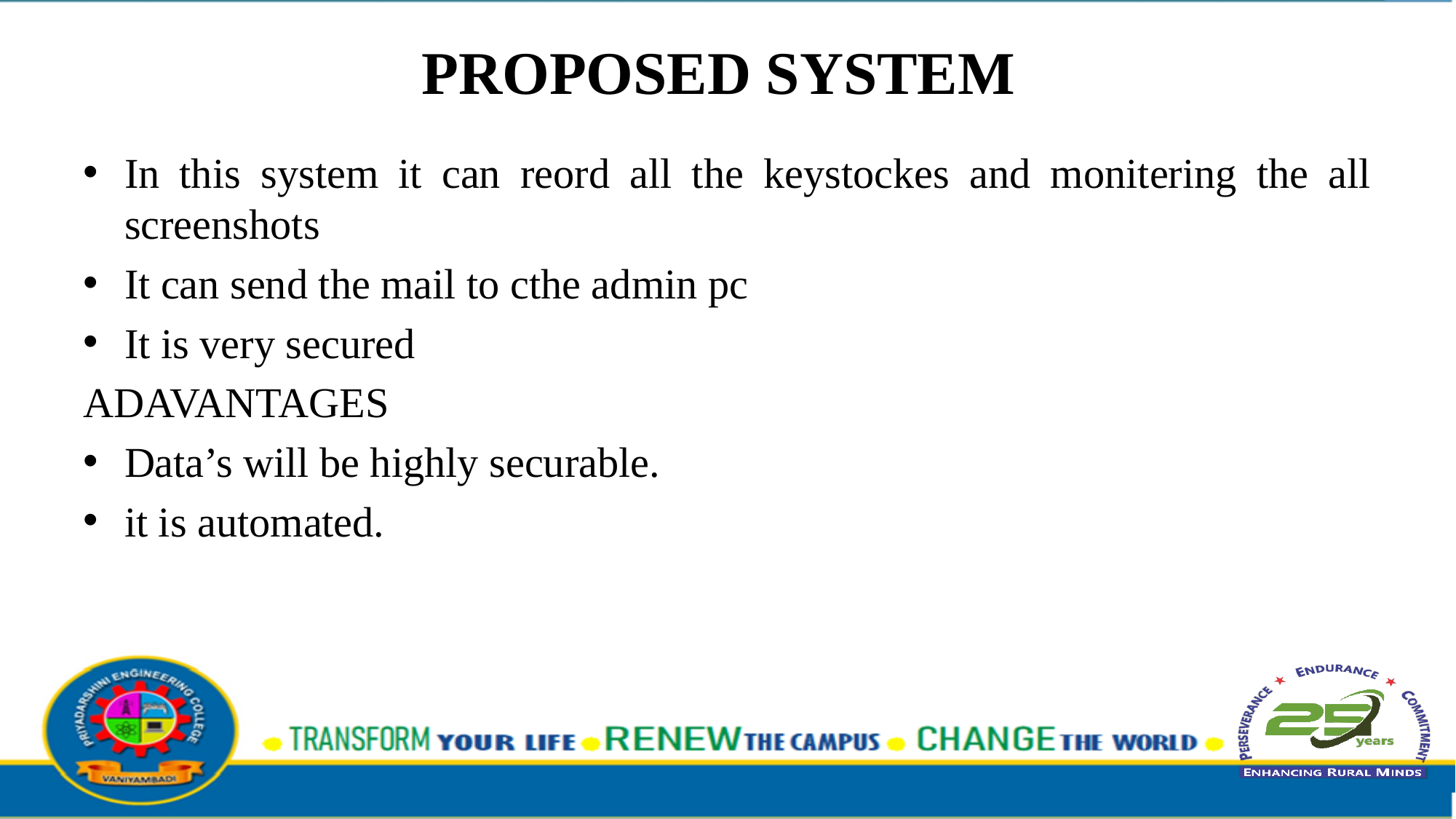

PROPOSED SYSTEM
In this system it can reord all the keystockes and monitering the all screenshots
It can send the mail to cthe admin pc
It is very secured
ADAVANTAGES
Data’s will be highly securable.
it is automated.